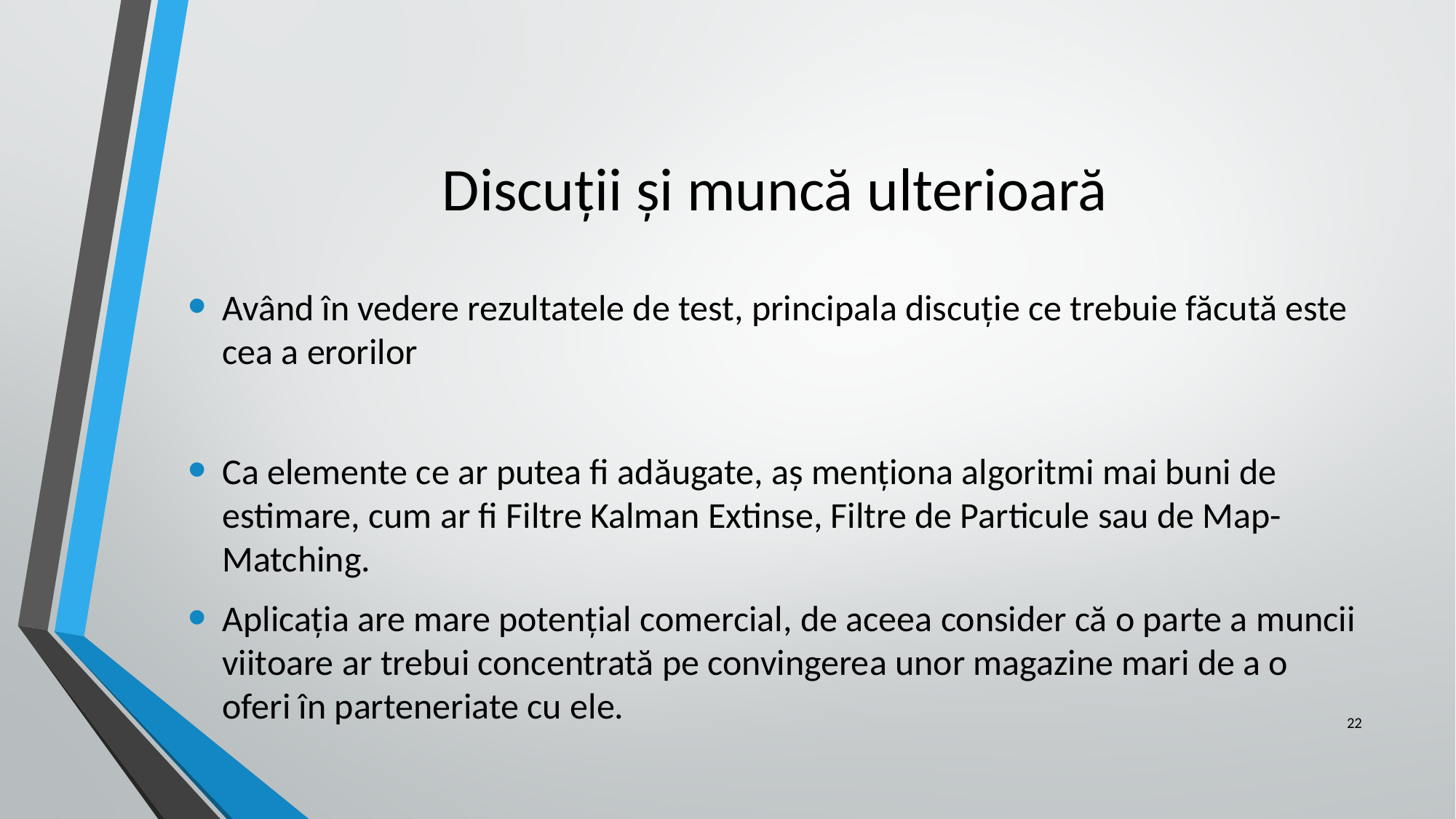

# Discuții și muncă ulterioară
Având în vedere rezultatele de test, principala discuție ce trebuie făcută este cea a erorilor

Ca elemente ce ar putea fi adăugate, aș menționa algoritmi mai buni de estimare, cum ar fi Filtre Kalman Extinse, Filtre de Particule sau de Map-Matching.
Aplicația are mare potențial comercial, de aceea consider că o parte a muncii viitoare ar trebui concentrată pe convingerea unor magazine mari de a o oferi în parteneriate cu ele.
22